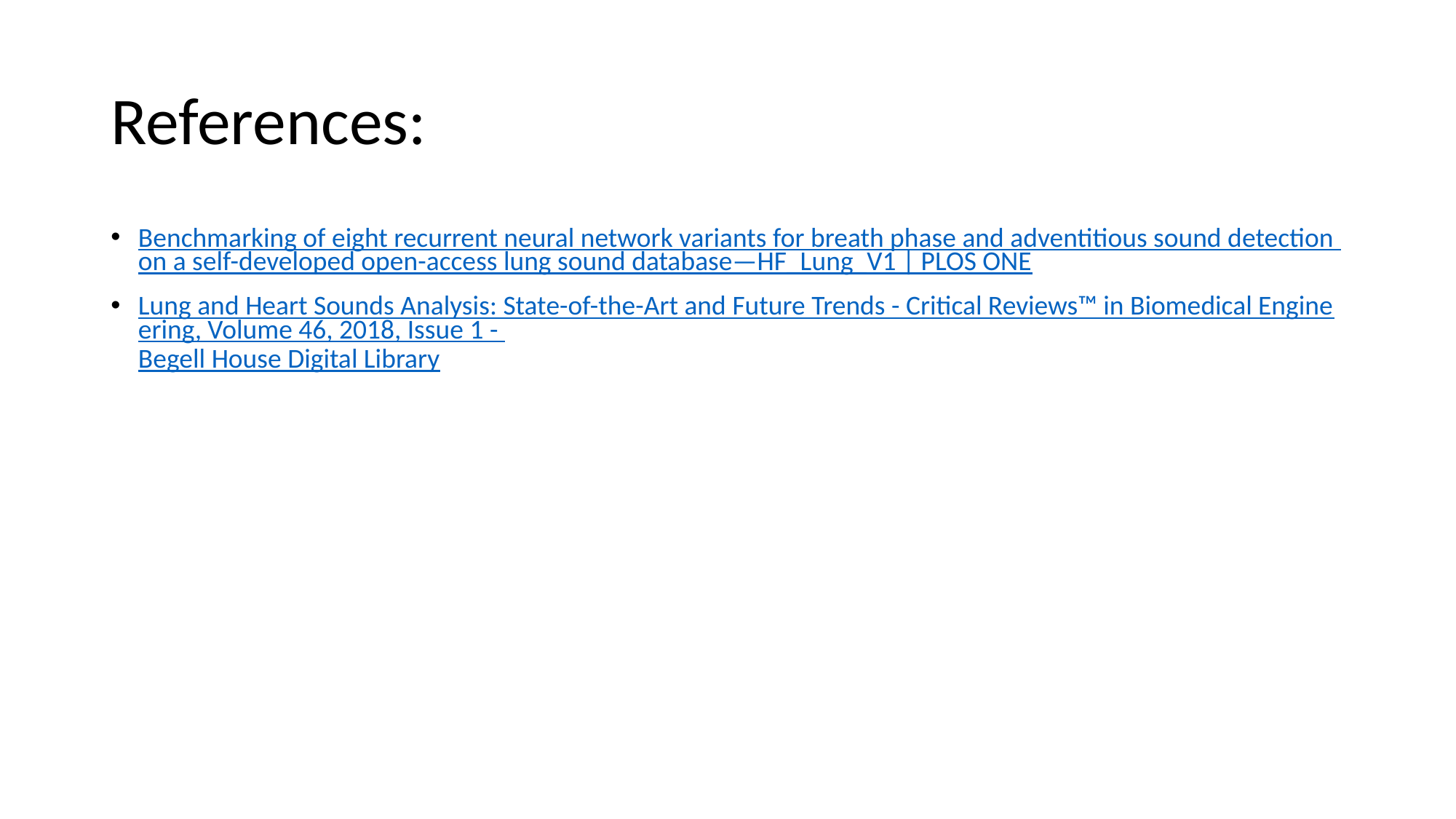

# References:
Benchmarking of eight recurrent neural network variants for breath phase and adventitious sound detection on a self-developed open-access lung sound database—HF_Lung_V1 | PLOS ONE
Lung and Heart Sounds Analysis: State-of-the-Art and Future Trends - Critical Reviews™ in Biomedical Engineering, Volume 46, 2018, Issue 1 - Begell House Digital Library